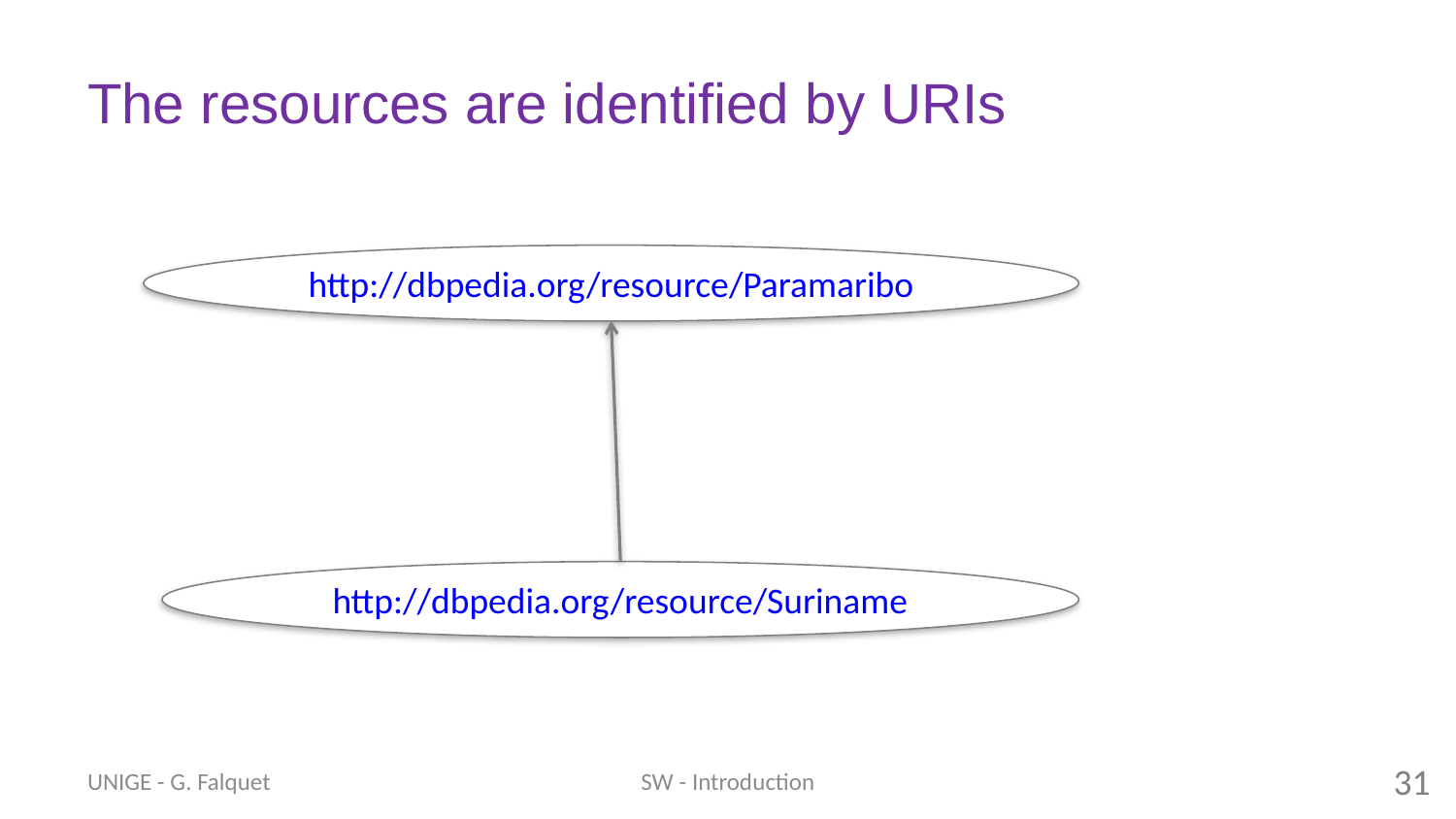

# The resources are identified by URIs
http://dbpedia.org/resource/Paramaribo
http://dbpedia.org/resource/Suriname
UNIGE - G. Falquet
SW - Introduction
31